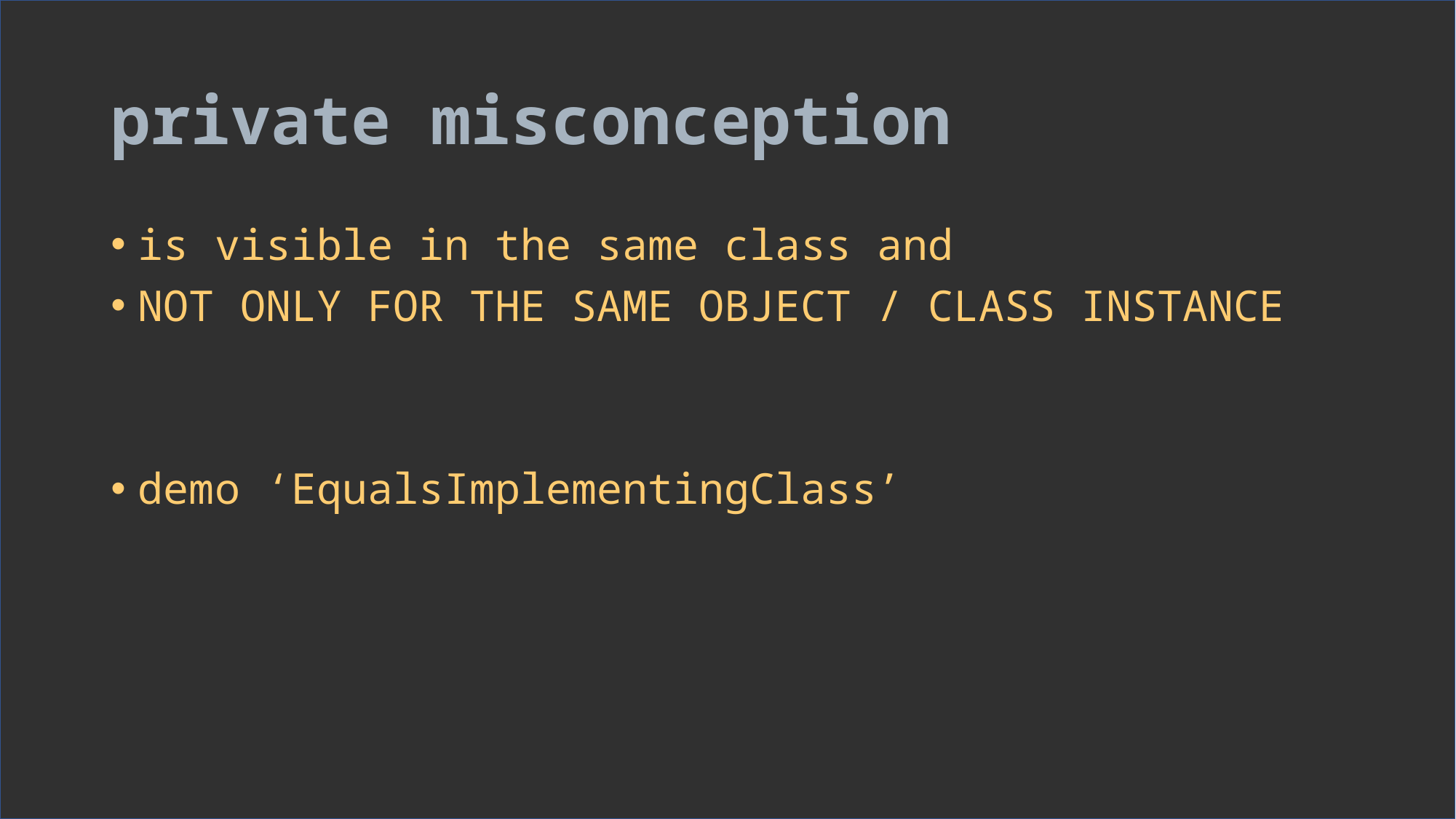

# private misconception
is visible in the same class and
NOT ONLY FOR THE SAME OBJECT / CLASS INSTANCE

demo ‘EqualsImplementingClass’